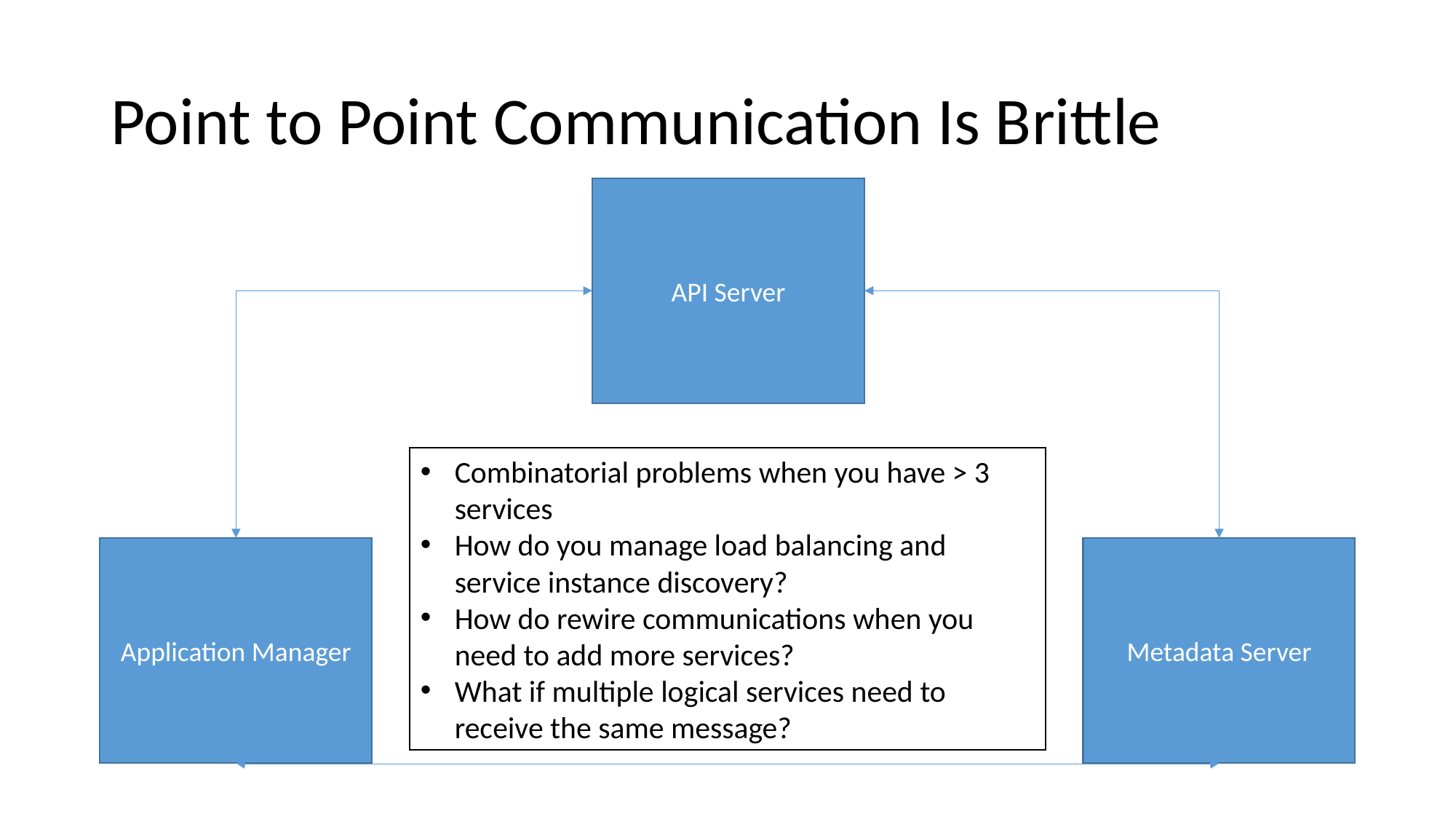

# Point to Point Communication Is Brittle
API Server
Combinatorial problems when you have > 3 services
How do you manage load balancing and service instance discovery?
How do rewire communications when you need to add more services?
What if multiple logical services need to receive the same message?
Application Manager
Metadata Server